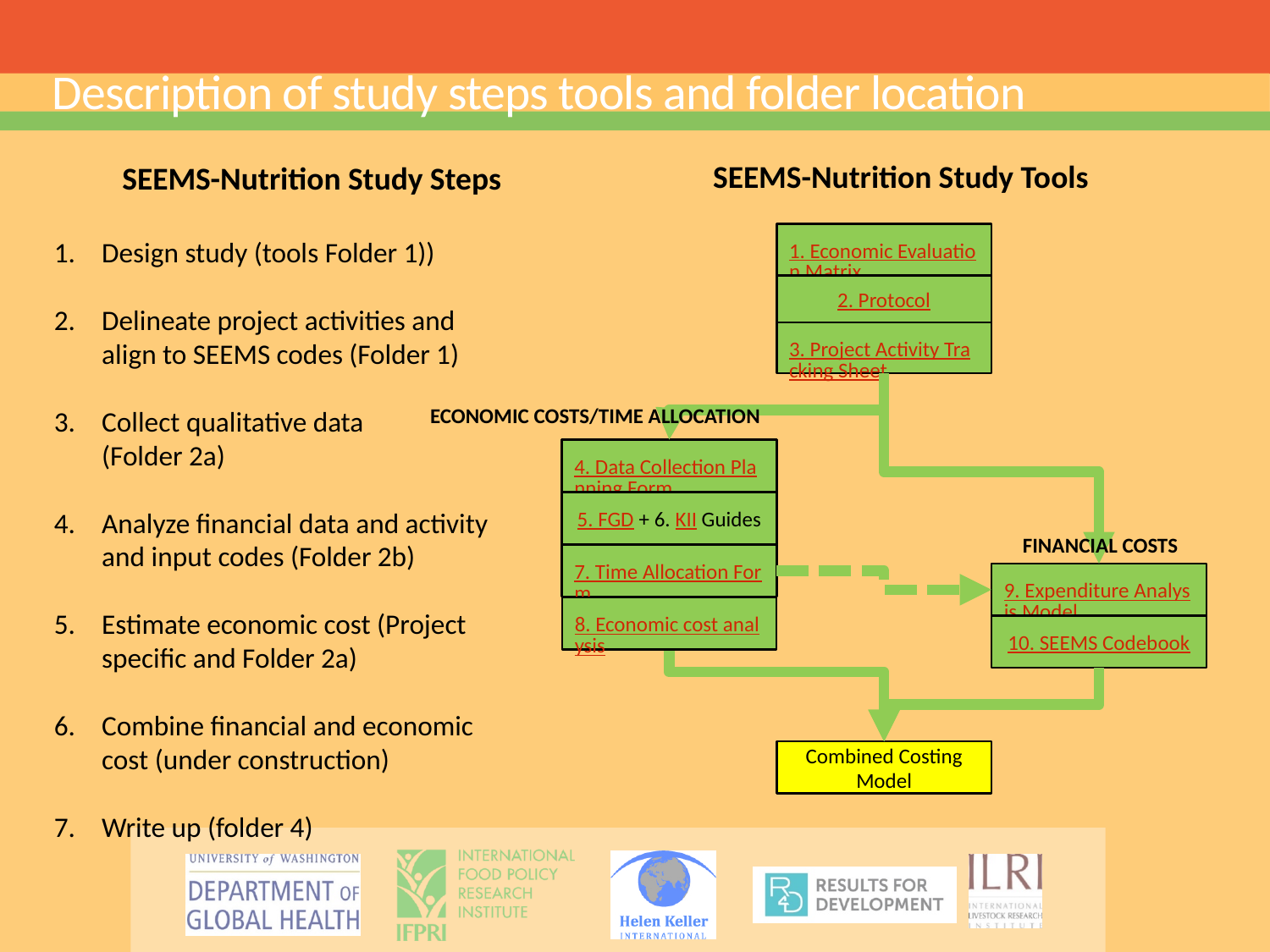

Description of study steps tools and folder location
SEEMS-Nutrition Study Tools
SEEMS-Nutrition Study Steps
1. Economic Evaluation Matrix
Design study (tools Folder 1))

Delineate project activities and align to SEEMS codes (Folder 1)

Collect qualitative data            (Folder 2a)

Analyze financial data and activity and input codes (Folder 2b)

Estimate economic cost (Project specific and Folder 2a)

Combine financial and economic cost (under construction)

Write up (folder 4)
2. Protocol
3. Project Activity Tracking Sheet
ECONOMIC COSTS/TIME ALLOCATION
4. Data Collection Planning Form
5. FGD + 6. KII Guides
FINANCIAL COSTS
7. Time Allocation Form
9. Expenditure Analysis Model
8. Economic cost analysis
10. SEEMS Codebook
Combined Costing Model